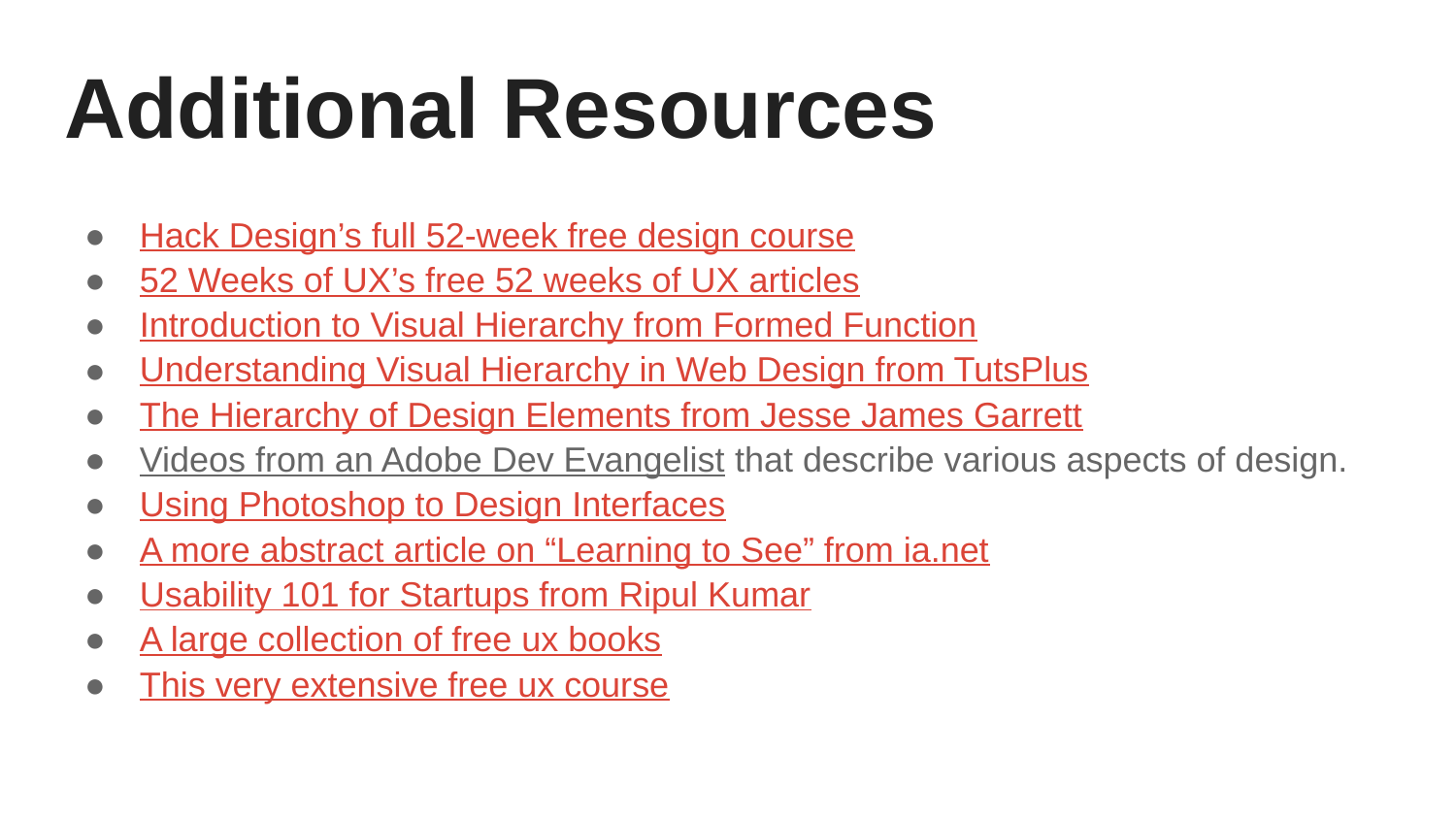

# Additional Resources
Hack Design’s full 52-week free design course
52 Weeks of UX’s free 52 weeks of UX articles
Introduction to Visual Hierarchy from Formed Function
Understanding Visual Hierarchy in Web Design from TutsPlus
The Hierarchy of Design Elements from Jesse James Garrett
Videos from an Adobe Dev Evangelist that describe various aspects of design.
Using Photoshop to Design Interfaces
A more abstract article on “Learning to See” from ia.net
Usability 101 for Startups from Ripul Kumar
A large collection of free ux books
This very extensive free ux course